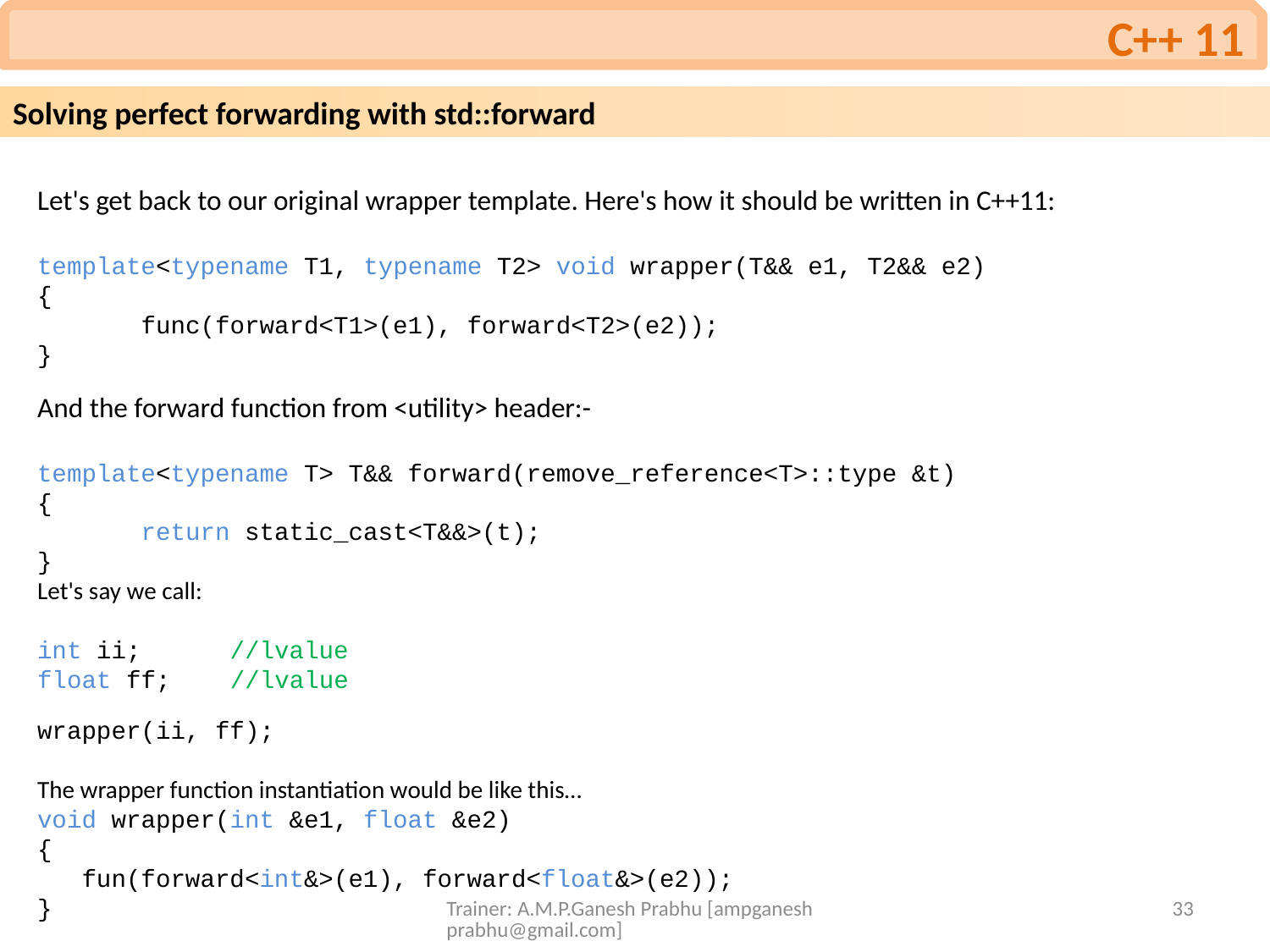

C++ 11
Solving perfect forwarding with std::forward
Let's get back to our original wrapper template. Here's how it should be written in C++11:

template<typename T1, typename T2> void wrapper(T&& e1, T2&& e2)
{
       func(forward<T1>(e1), forward<T2>(e2));
}

And the forward function from <utility> header:-

template<typename T> T&& forward(remove_reference<T>::type &t)
{
       return static_cast<T&&>(t);
}
Let's say we call:

int ii;      //lvalue
float ff;    //lvalue

wrapper(ii, ff);

The wrapper function instantiation would be like this…
void wrapper(int &e1, float &e2)
{
   fun(forward<int&>(e1), forward<float&>(e2));
}
Trainer: A.M.P.Ganesh Prabhu [ampganeshprabhu@gmail.com]
33